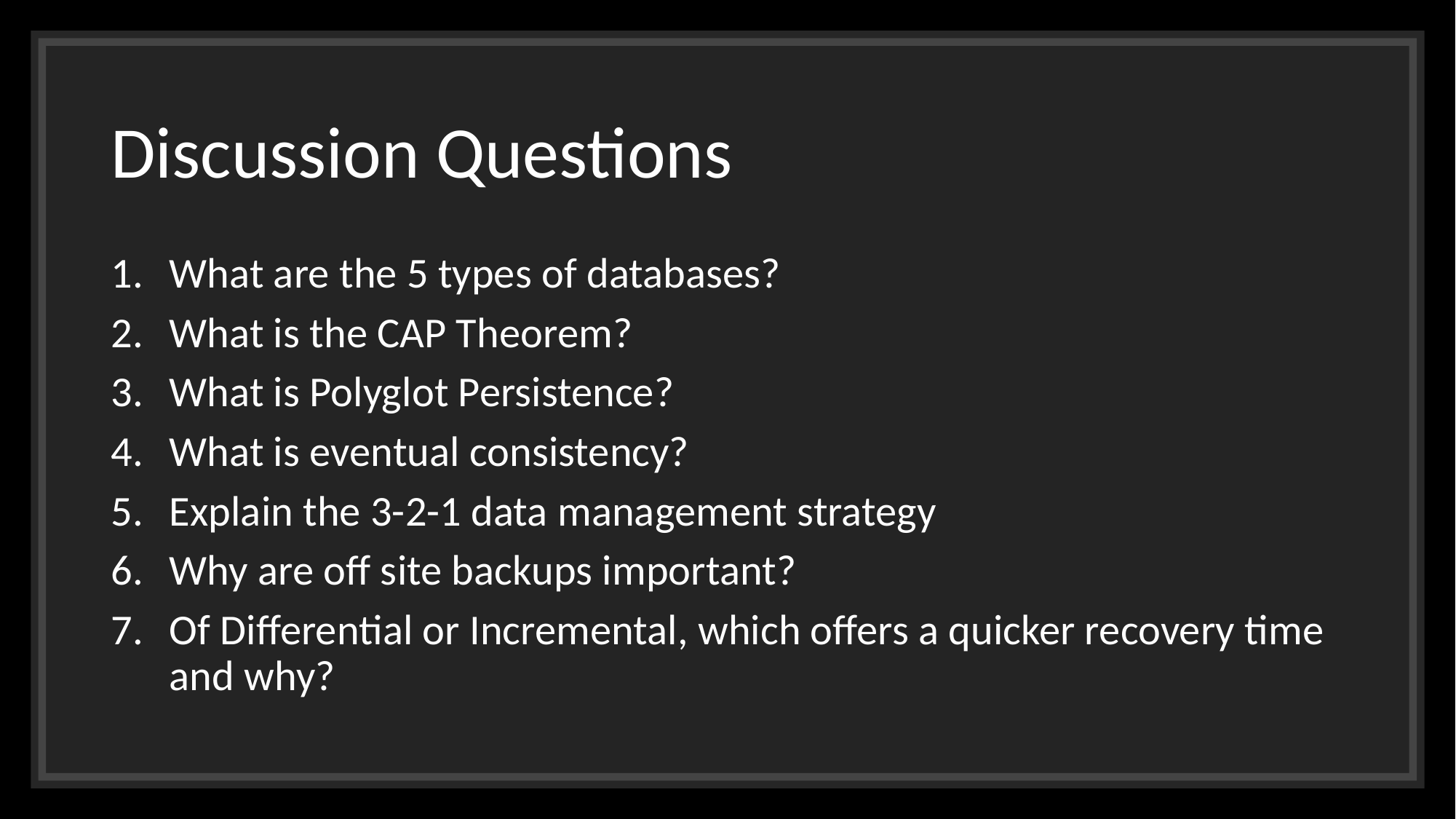

# Discussion Questions
What are the 5 types of databases?
What is the CAP Theorem?
What is Polyglot Persistence?
What is eventual consistency?
Explain the 3-2-1 data management strategy
Why are off site backups important?
Of Differential or Incremental, which offers a quicker recovery time and why?